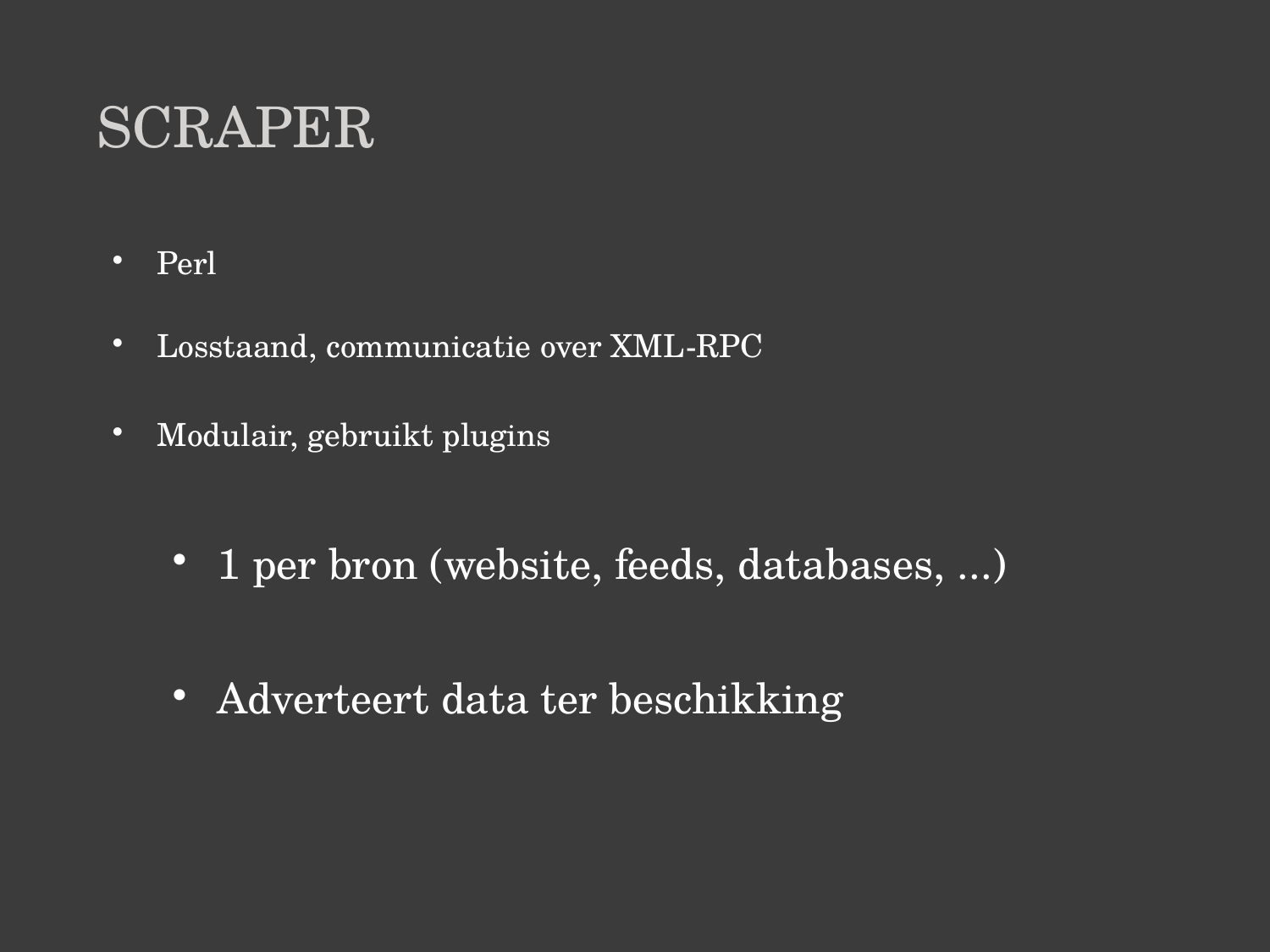

# Scraper
Perl
Losstaand, communicatie over XML-RPC

Modulair, gebruikt plugins

1 per bron (website, feeds, databases, ...)

Adverteert data ter beschikking